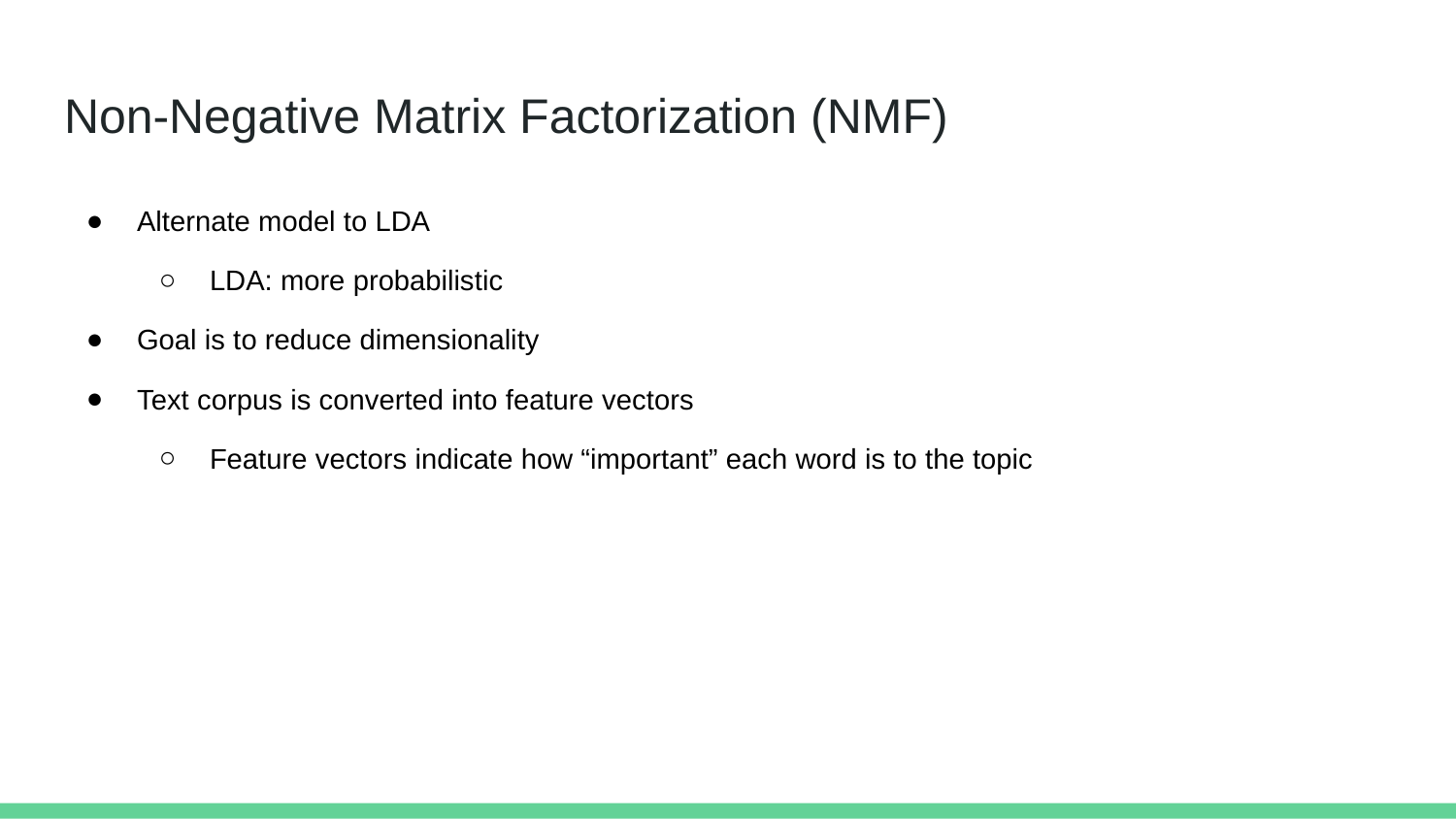

# Non-Negative Matrix Factorization (NMF)
Alternate model to LDA
LDA: more probabilistic
Goal is to reduce dimensionality
Text corpus is converted into feature vectors
Feature vectors indicate how “important” each word is to the topic